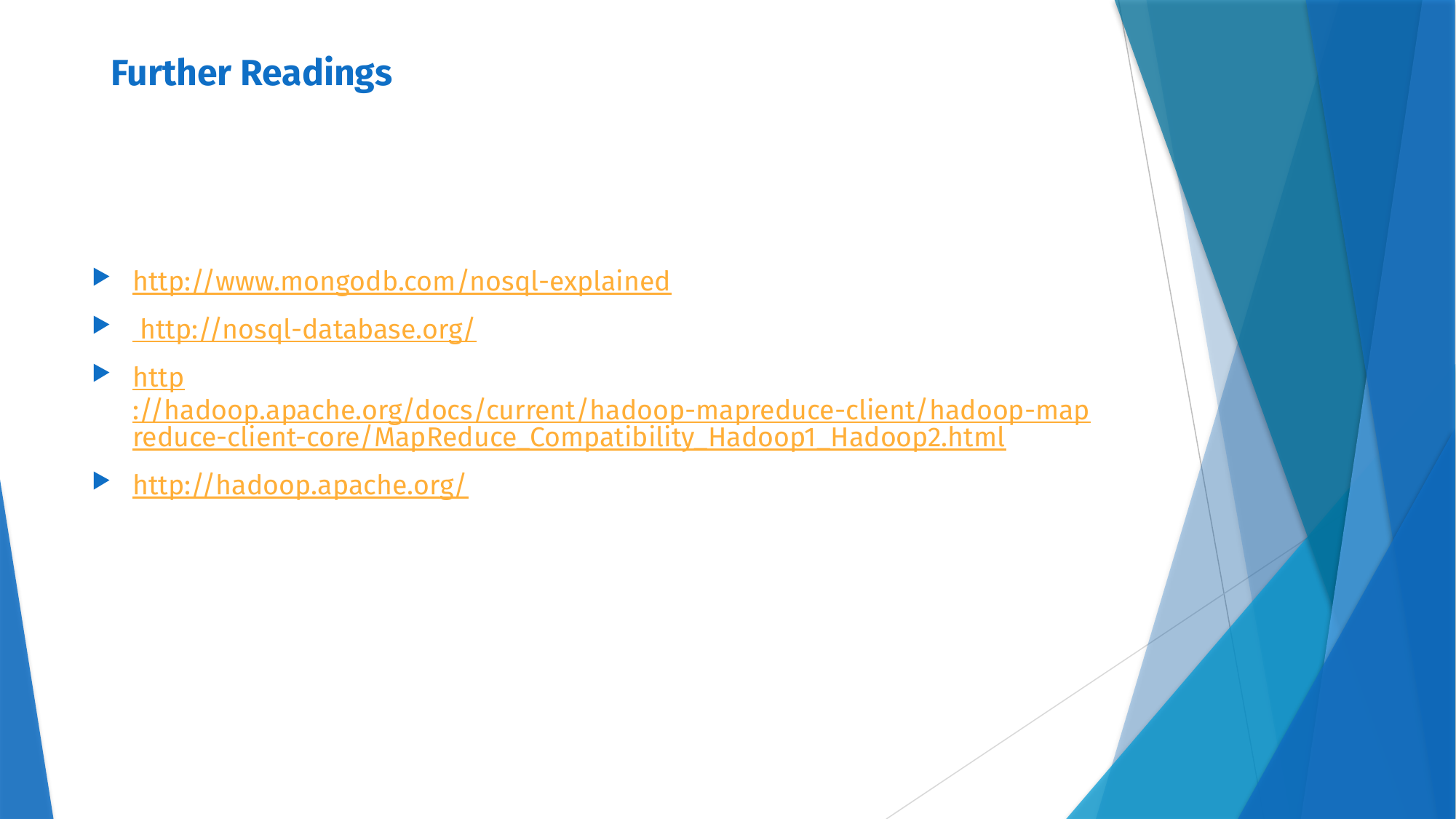

# Further Readings
http://www.mongodb.com/nosql-explained
 http://nosql-database.org/
http://hadoop.apache.org/docs/current/hadoop-mapreduce-client/hadoop-mapreduce-client-core/MapReduce_Compatibility_Hadoop1_Hadoop2.html
http://hadoop.apache.org/